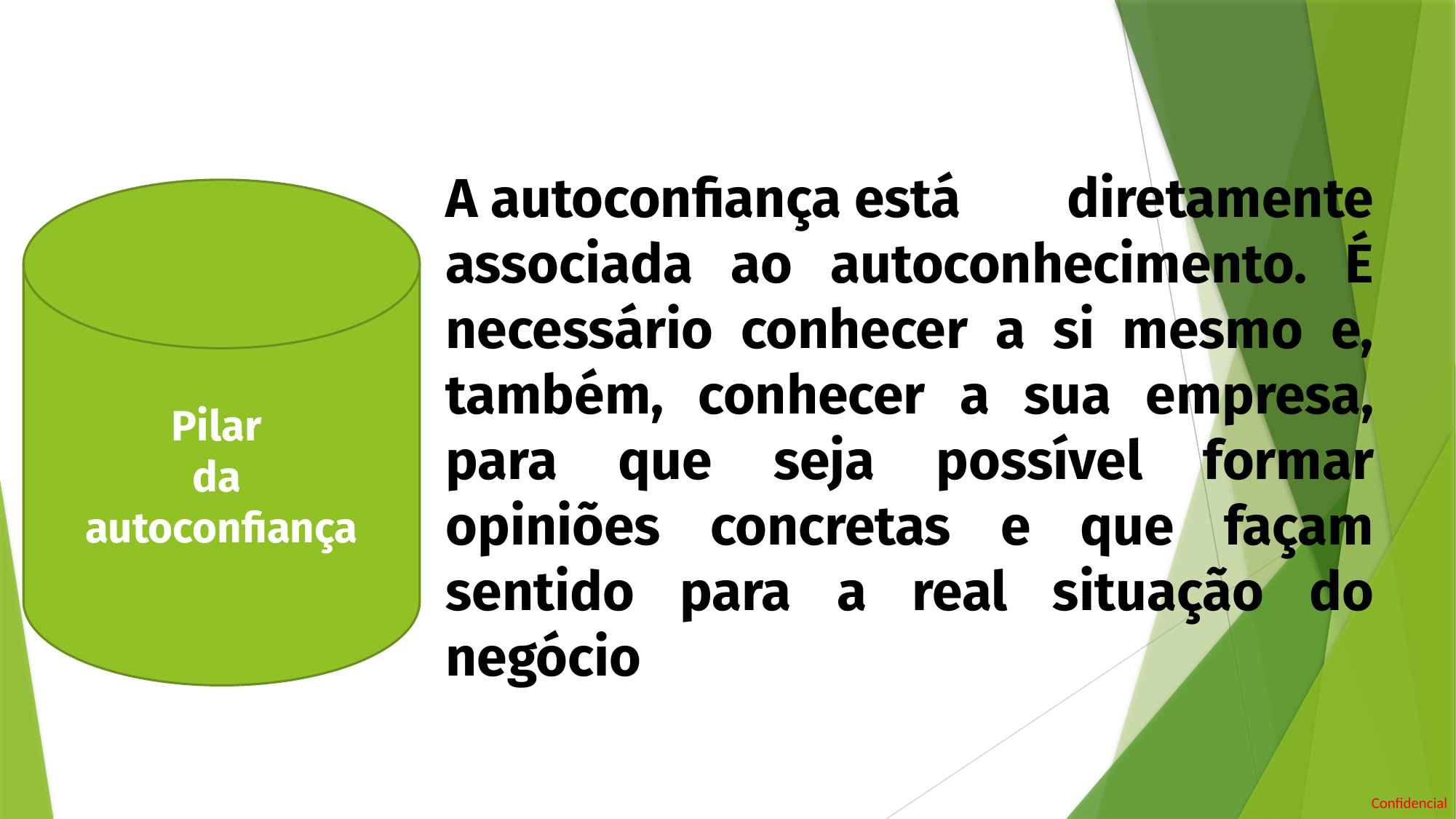

A autoconfiança está diretamente associada ao autoconhecimento. É necessário conhecer a si mesmo e, também, conhecer a sua empresa, para que seja possível formar opiniões concretas e que façam sentido para a real situação do negócio

Pilar
da
autoconfiança